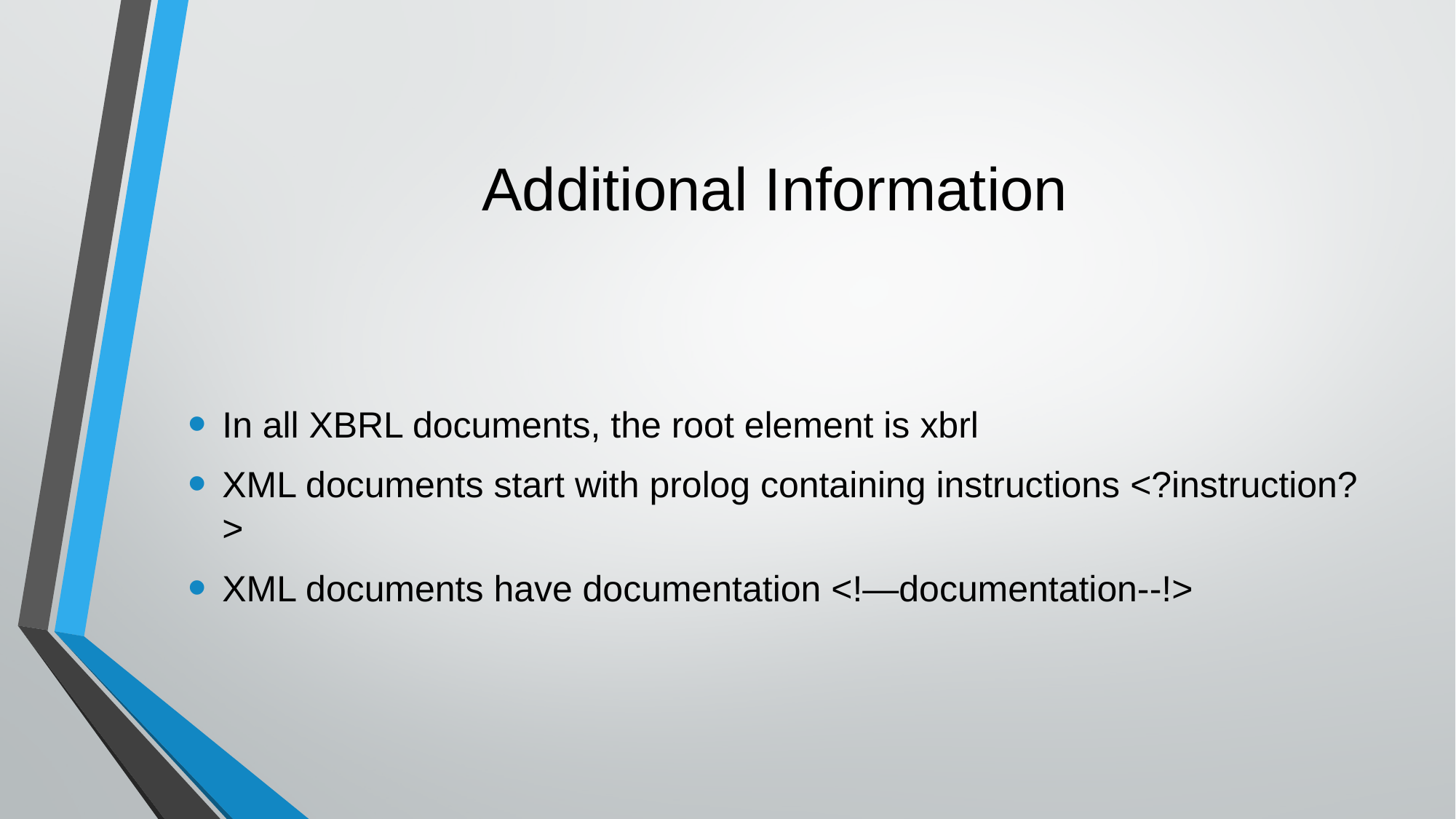

# Additional Information
In all XBRL documents, the root element is xbrl
XML documents start with prolog containing instructions <?instruction?>
XML documents have documentation <!—documentation--!>